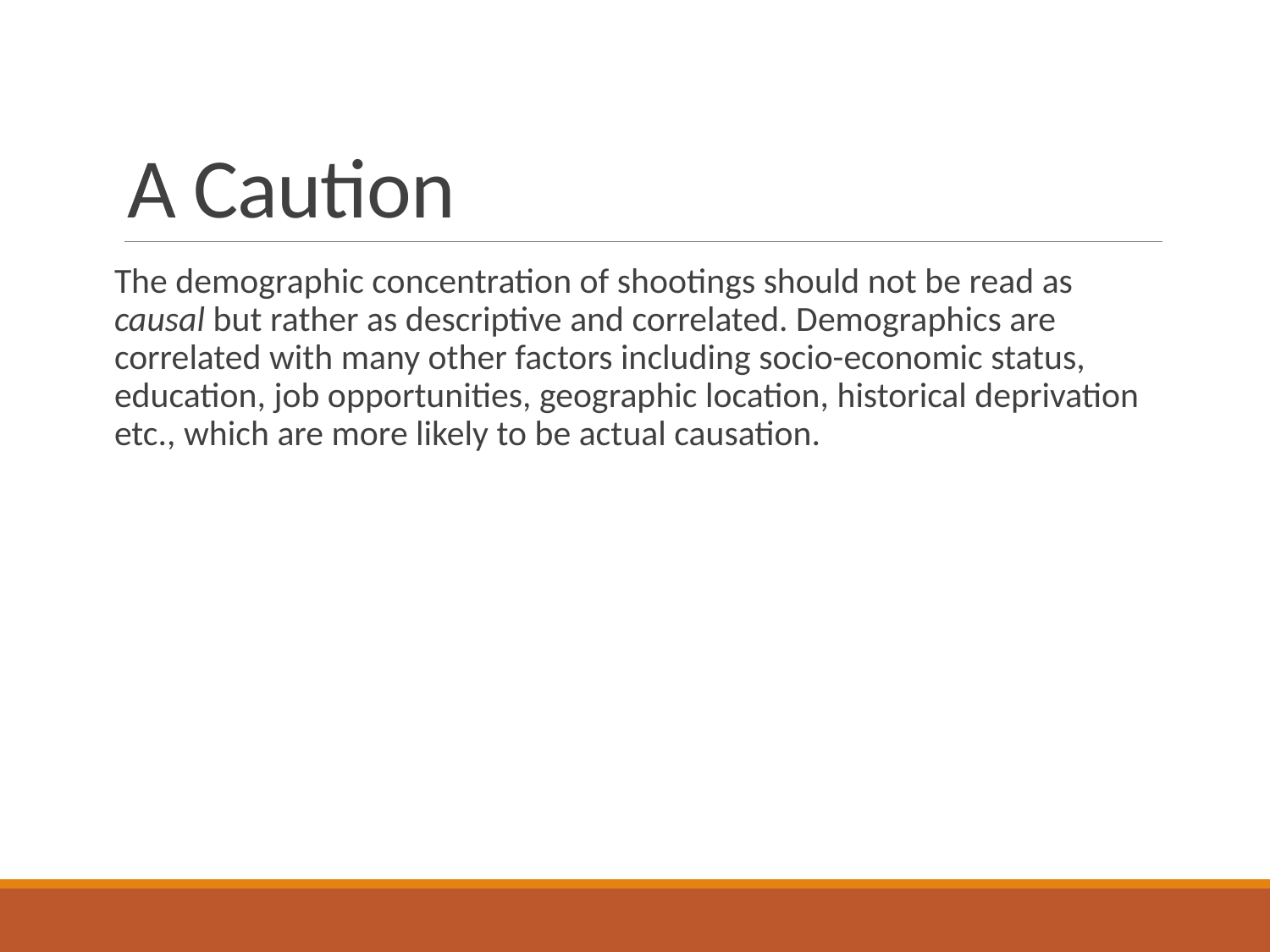

# A Caution
The demographic concentration of shootings should not be read as causal but rather as descriptive and correlated. Demographics are correlated with many other factors including socio-economic status, education, job opportunities, geographic location, historical deprivation etc., which are more likely to be actual causation.